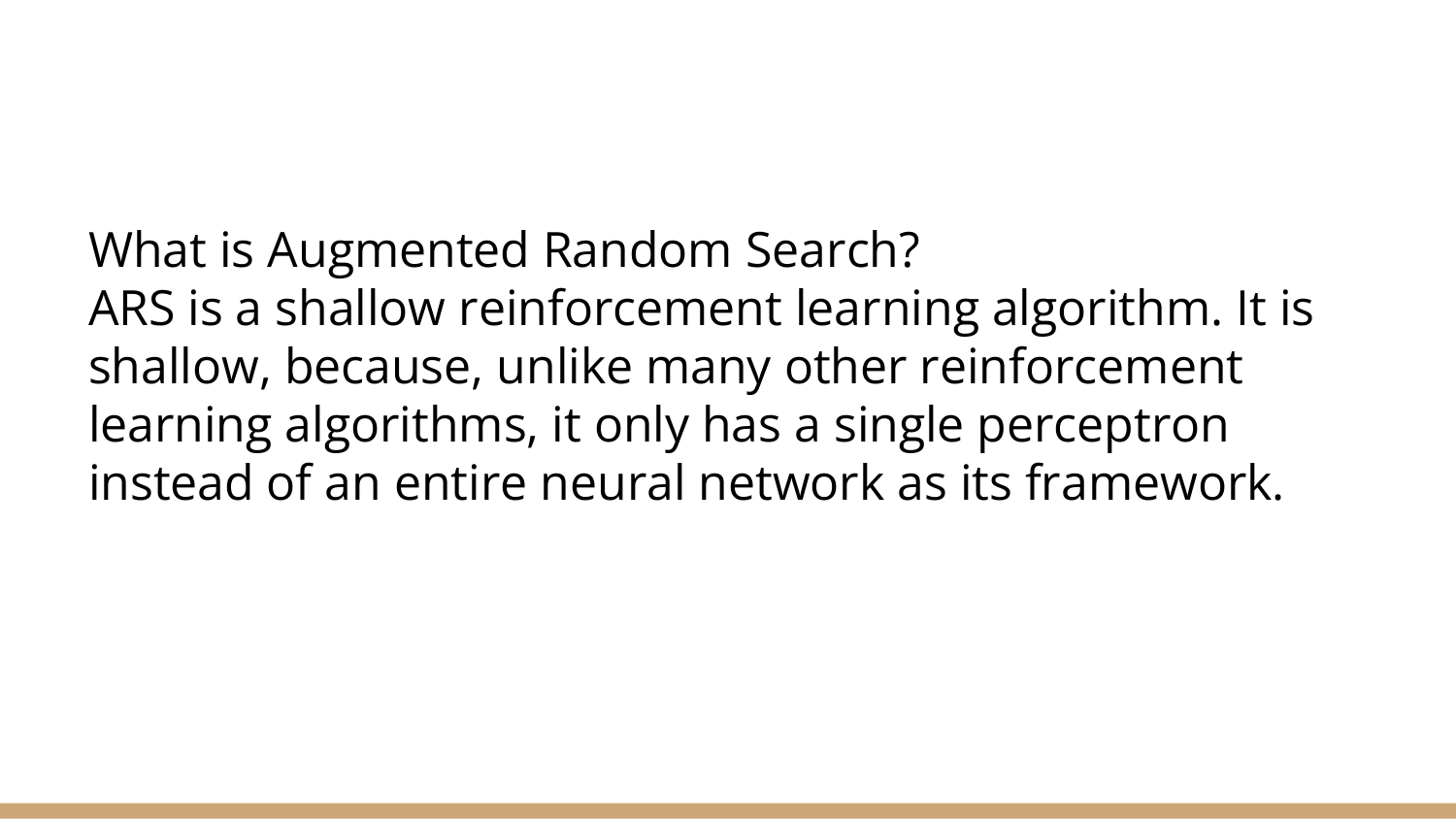

# What is Augmented Random Search?
ARS is a shallow reinforcement learning algorithm. It is shallow, because, unlike many other reinforcement learning algorithms, it only has a single perceptron instead of an entire neural network as its framework.